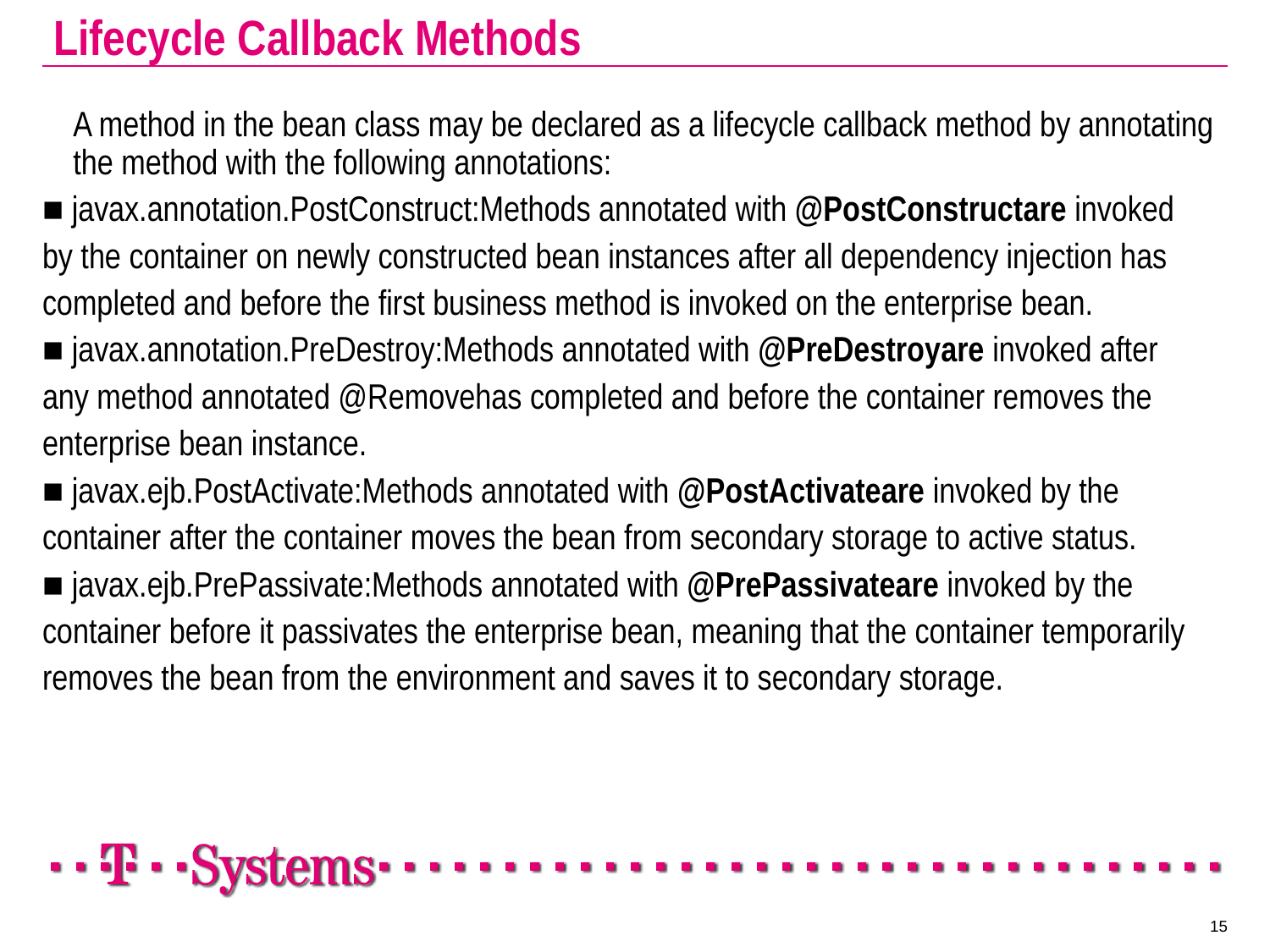

# Lifecycle Callback Methods
	A method in the bean class may be declared as a lifecycle callback method by annotating the method with the following annotations:
■ javax.annotation.PostConstruct:Methods annotated with @PostConstructare invoked
by the container on newly constructed bean instances after all dependency injection has
completed and before the first business method is invoked on the enterprise bean.
■ javax.annotation.PreDestroy:Methods annotated with @PreDestroyare invoked after
any method annotated @Removehas completed and before the container removes the
enterprise bean instance.
■ javax.ejb.PostActivate:Methods annotated with @PostActivateare invoked by the
container after the container moves the bean from secondary storage to active status.
■ javax.ejb.PrePassivate:Methods annotated with @PrePassivateare invoked by the
container before it passivates the enterprise bean, meaning that the container temporarily
removes the bean from the environment and saves it to secondary storage.
15